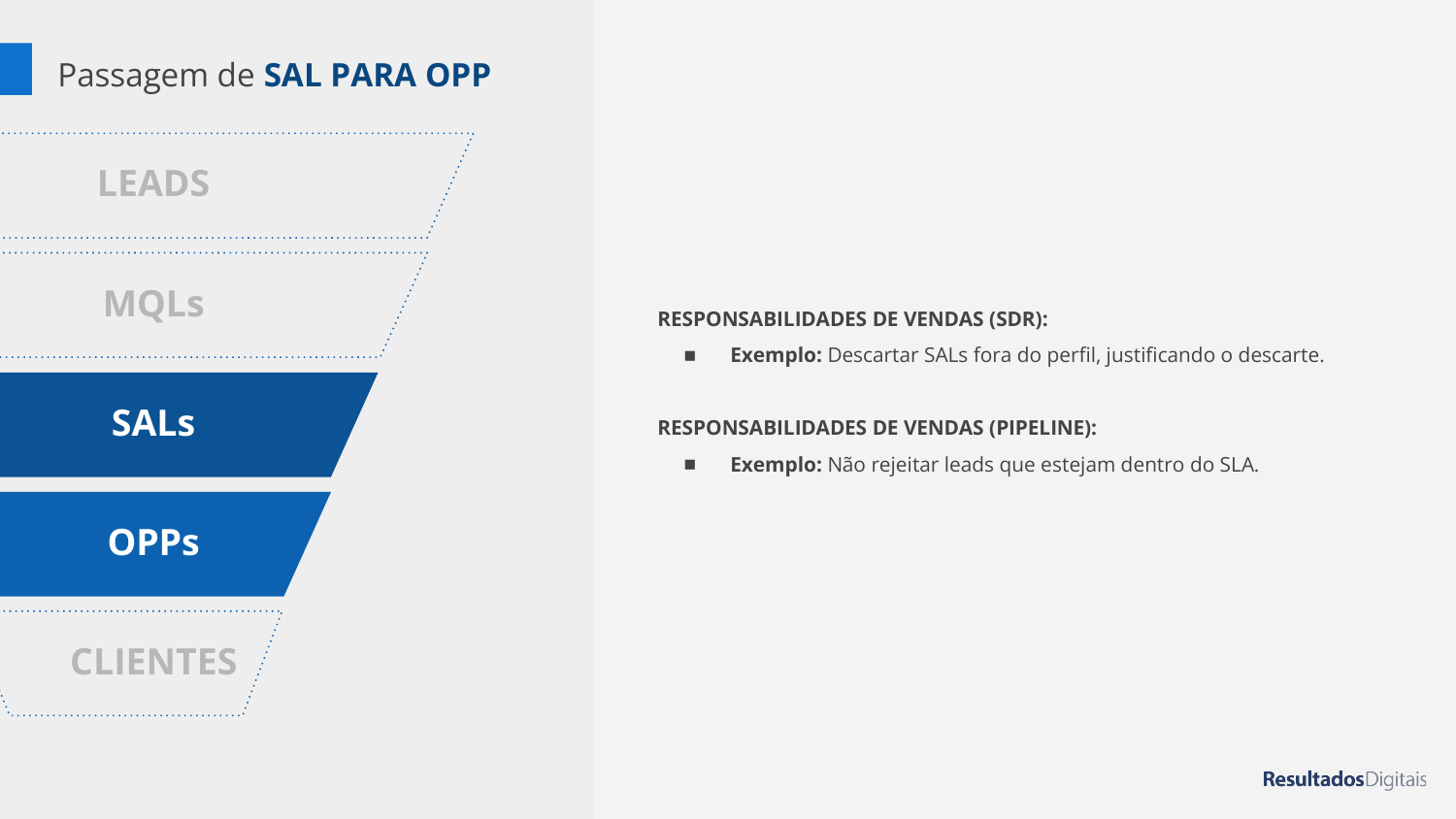

# Passagem de SAL PARA OPP
RESPONSABILIDADES DE VENDAS (SDR):
Exemplo: Descartar SALs fora do perfil, justificando o descarte.

RESPONSABILIDADES DE VENDAS (PIPELINE):
Exemplo: Não rejeitar leads que estejam dentro do SLA.

LEADS

MQLs

SALs

OPPs

CLIENTES